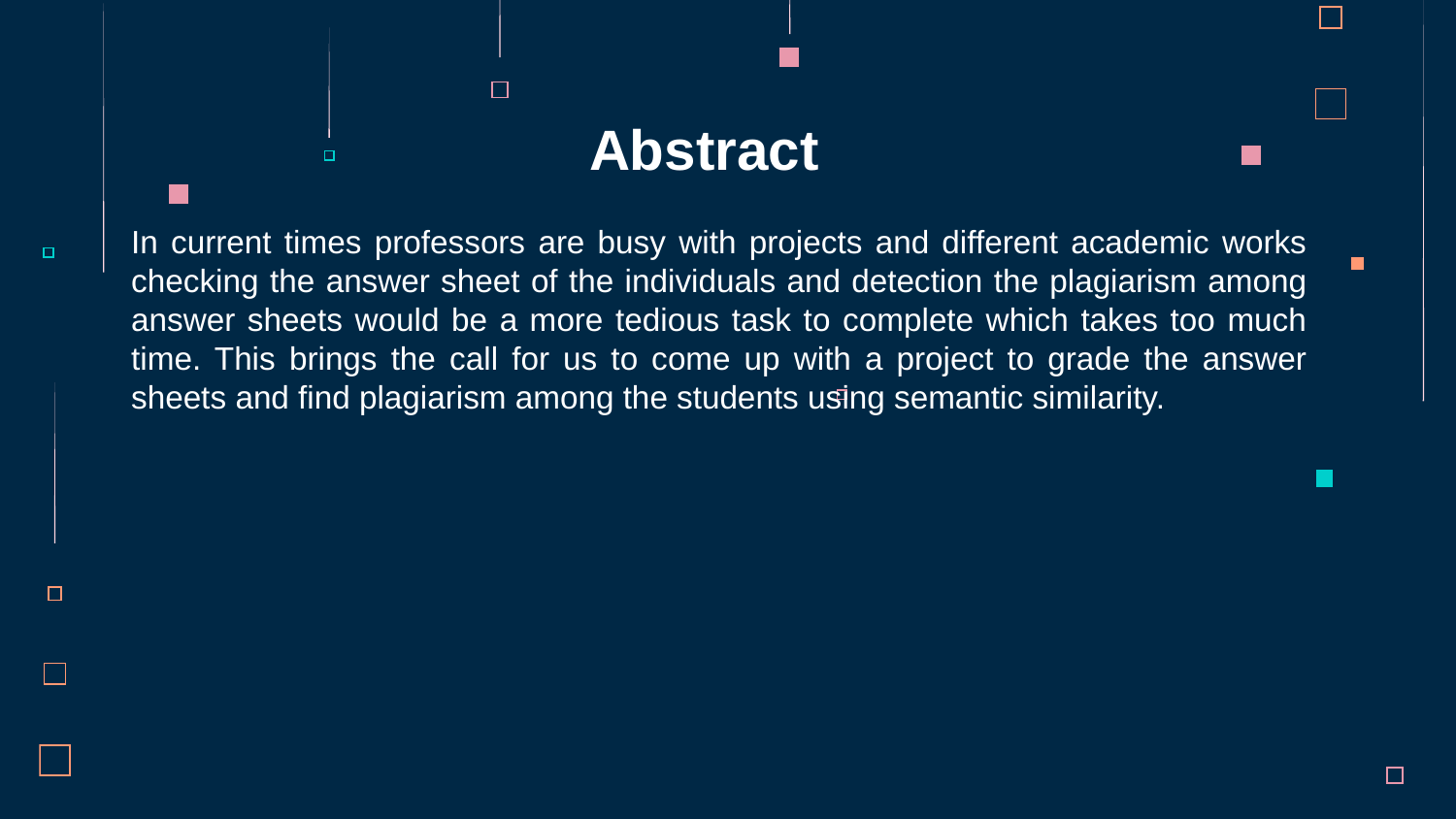

# Abstract
In current times professors are busy with projects and different academic works checking the answer sheet of the individuals and detection the plagiarism among answer sheets would be a more tedious task to complete which takes too much time. This brings the call for us to come up with a project to grade the answer sheets and find plagiarism among the students using semantic similarity.